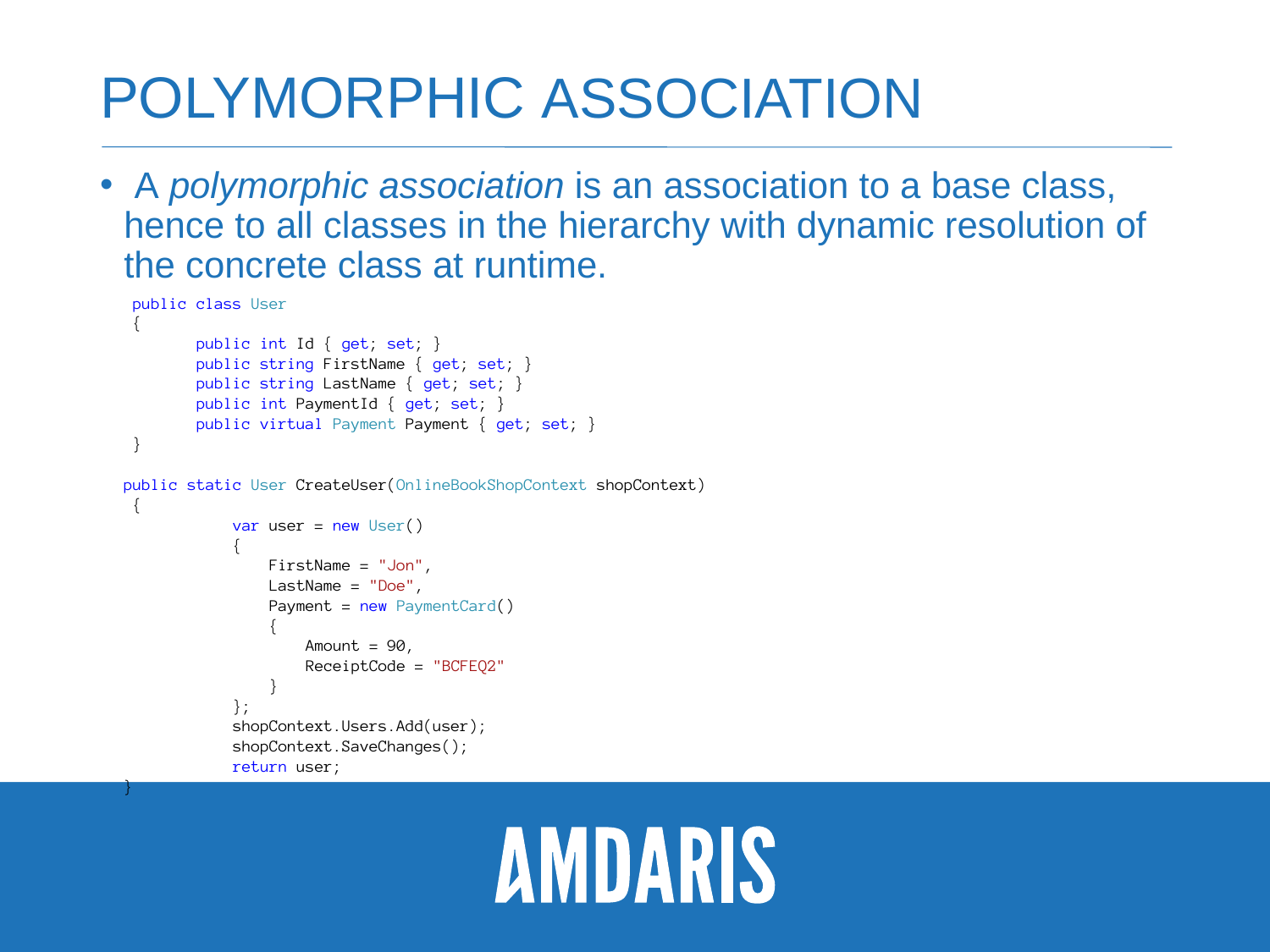

# Polymorphic association
 A polymorphic association is an association to a base class, hence to all classes in the hierarchy with dynamic resolution of the concrete class at runtime.

 public class User
 {
        public int Id { get; set; }
        public string FirstName { get; set; }
        public string LastName { get; set; }
        public int PaymentId { get; set; }
        public virtual Payment Payment { get; set; }
 }

public static User CreateUser(OnlineBookShopContext shopContext)
 {
            var user = new User()
            {
                FirstName = "Jon",
                LastName = "Doe",
                Payment = new PaymentCard()
                {
                    Amount = 90,
                    ReceiptCode = "BCFEQ2"
                }
            };
            shopContext.Users.Add(user);
            shopContext.SaveChanges();
            return user;
}